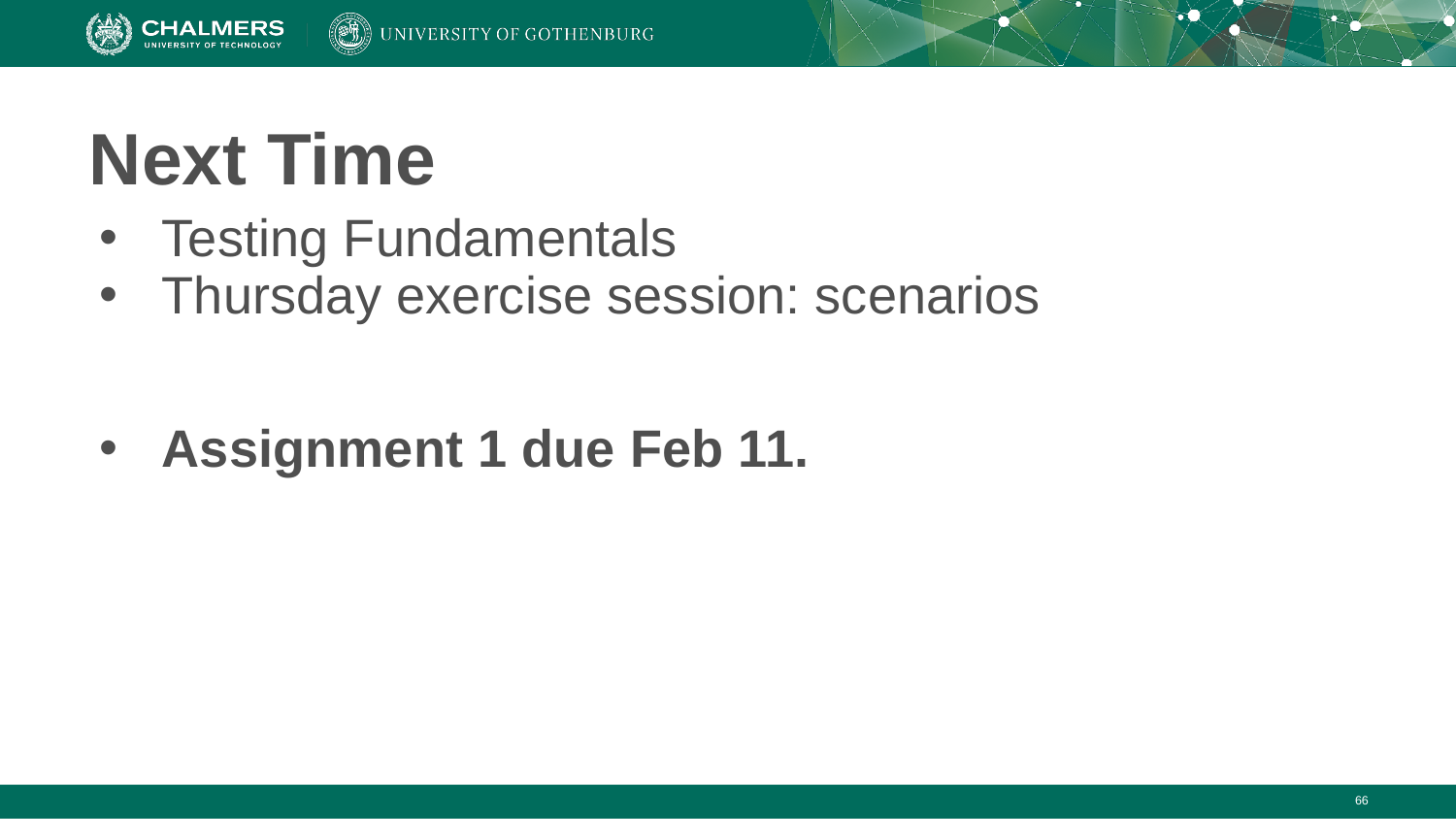

# Next Time
Testing Fundamentals
Thursday exercise session: scenarios

Assignment 1 due Feb 11.
66